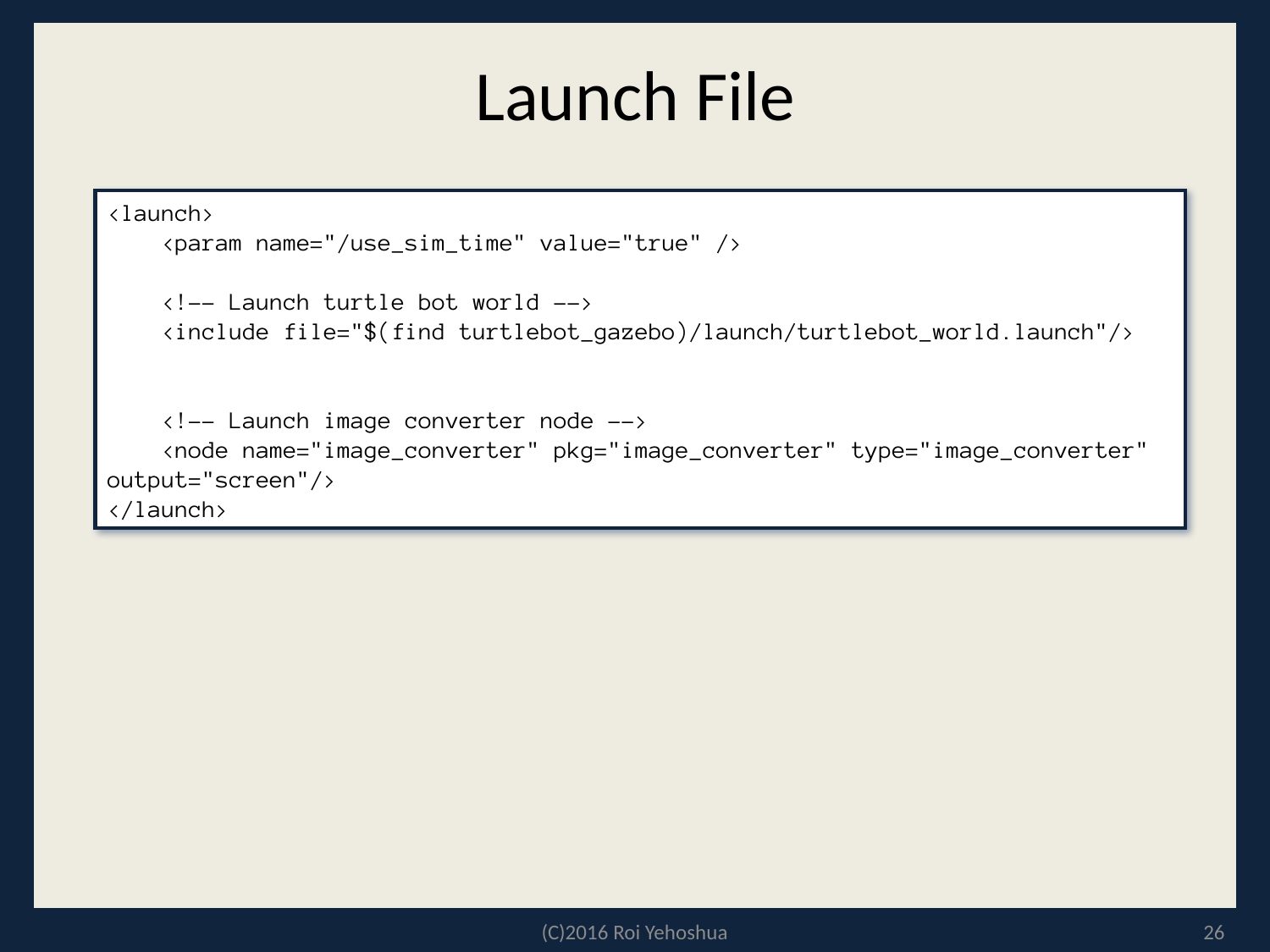

# Launch File
<launch>
    <param name="/use_sim_time" value="true" />

    <!-- Launch turtle bot world -->
    <include file="$(find turtlebot_gazebo)/launch/turtlebot_world.launch"/>

    <!-- Launch image converter node -->
    <node name="image_converter" pkg="image_converter" type="image_converter" output="screen"/>
</launch>
(C)2016 Roi Yehoshua
26